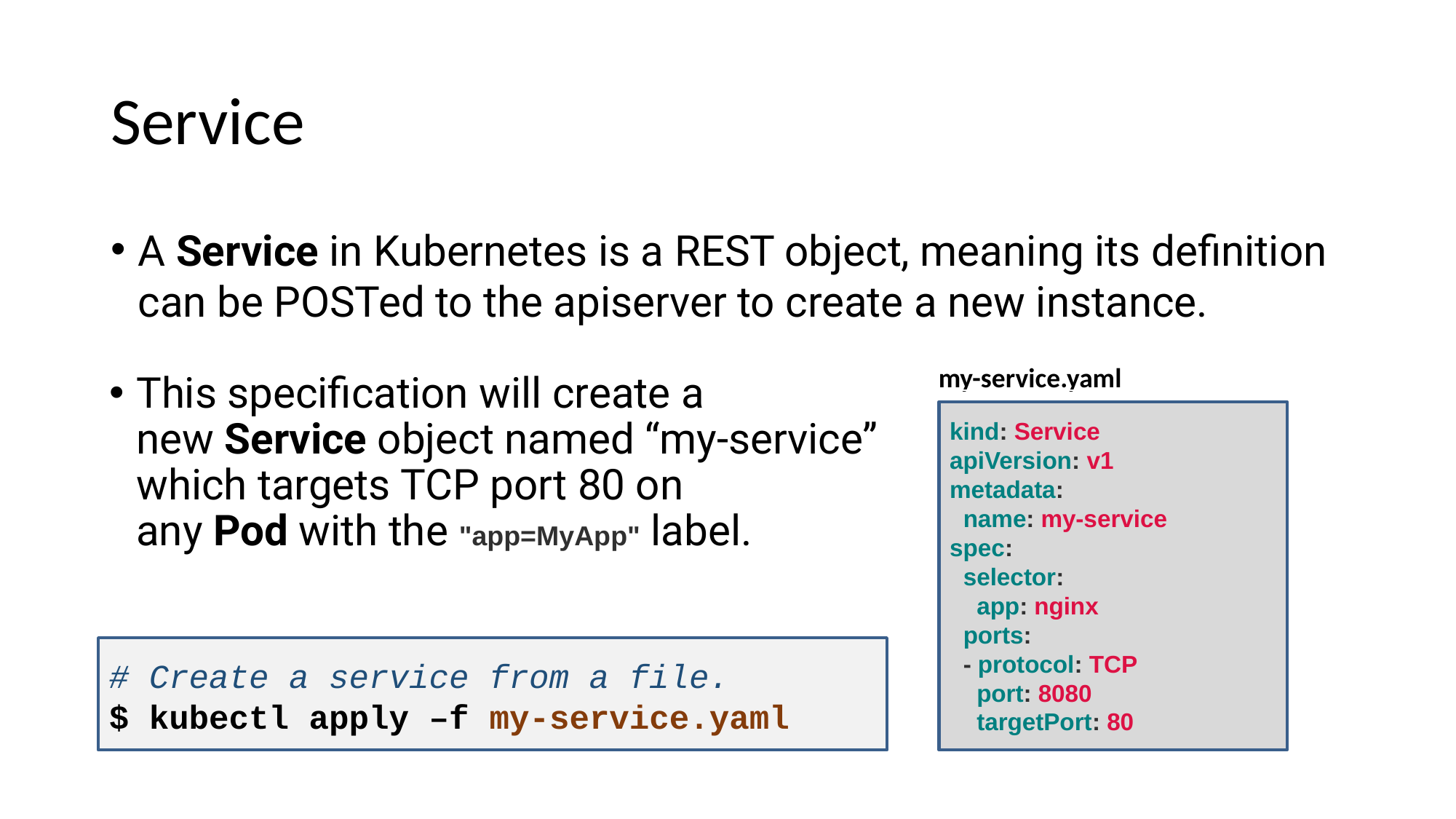

Service
A Service in Kubernetes is a REST object, meaning its definition can be POSTed to the apiserver to create a new instance.
my-service.yaml
This specification will create a new Service object named “my-service” which targets TCP port 80 on any Pod with the "app=MyApp" label.
kind: Service
apiVersion: v1
metadata:
  name: my-service
spec:
  selector:
    app: nginx
  ports:
  - protocol: TCP
    port: 8080
    targetPort: 80

# Create a service from a file.
$ kubectl apply –f my-service.yaml